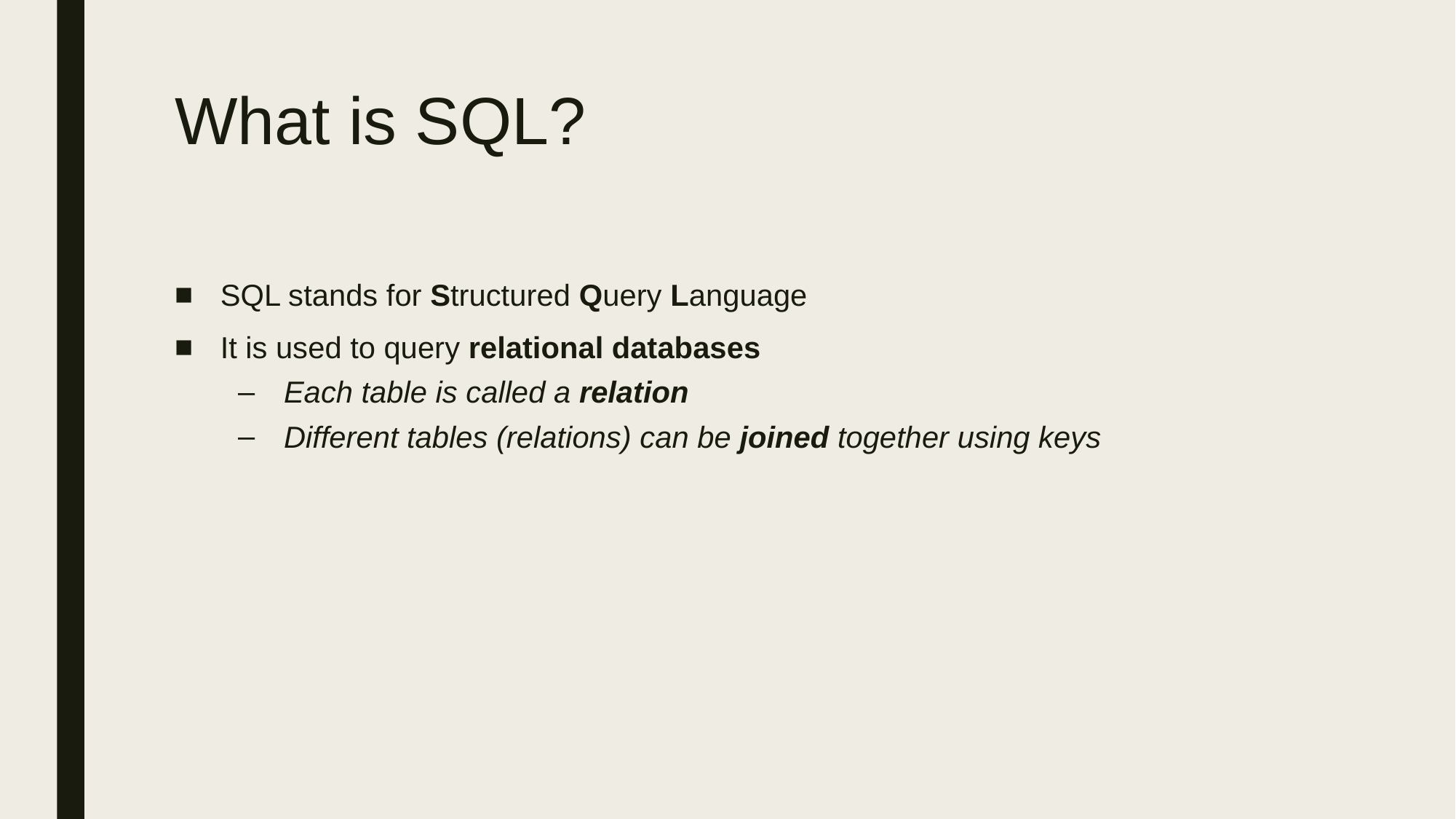

# What is SQL?
SQL stands for Structured Query Language
It is used to query relational databases
Each table is called a relation
Different tables (relations) can be joined together using keys